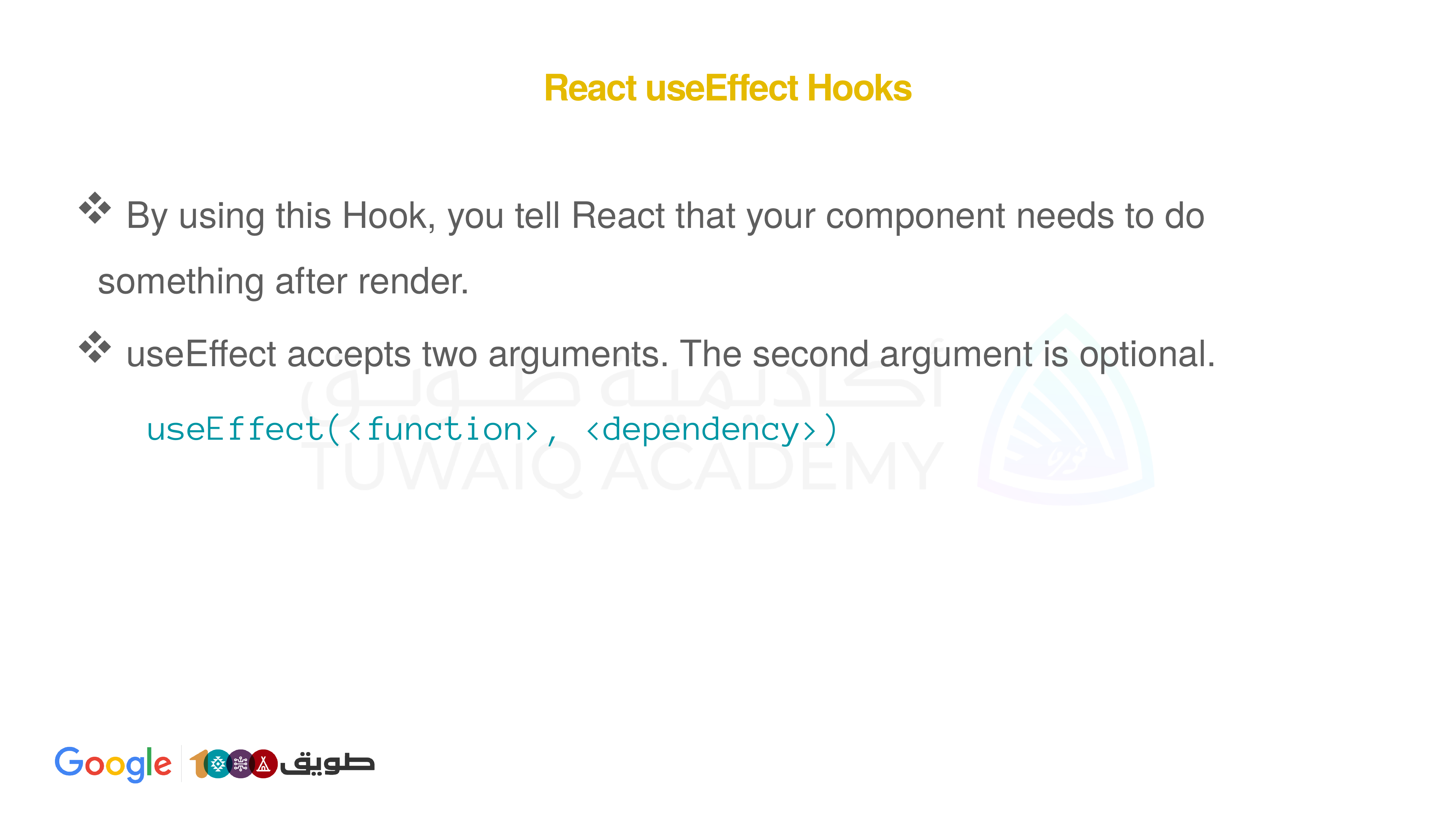

# React useEffect Hooks
 By using this Hook, you tell React that your component needs to do something after render.
 useEffect accepts two arguments. The second argument is optional.
useEffect(<function>, <dependency>)